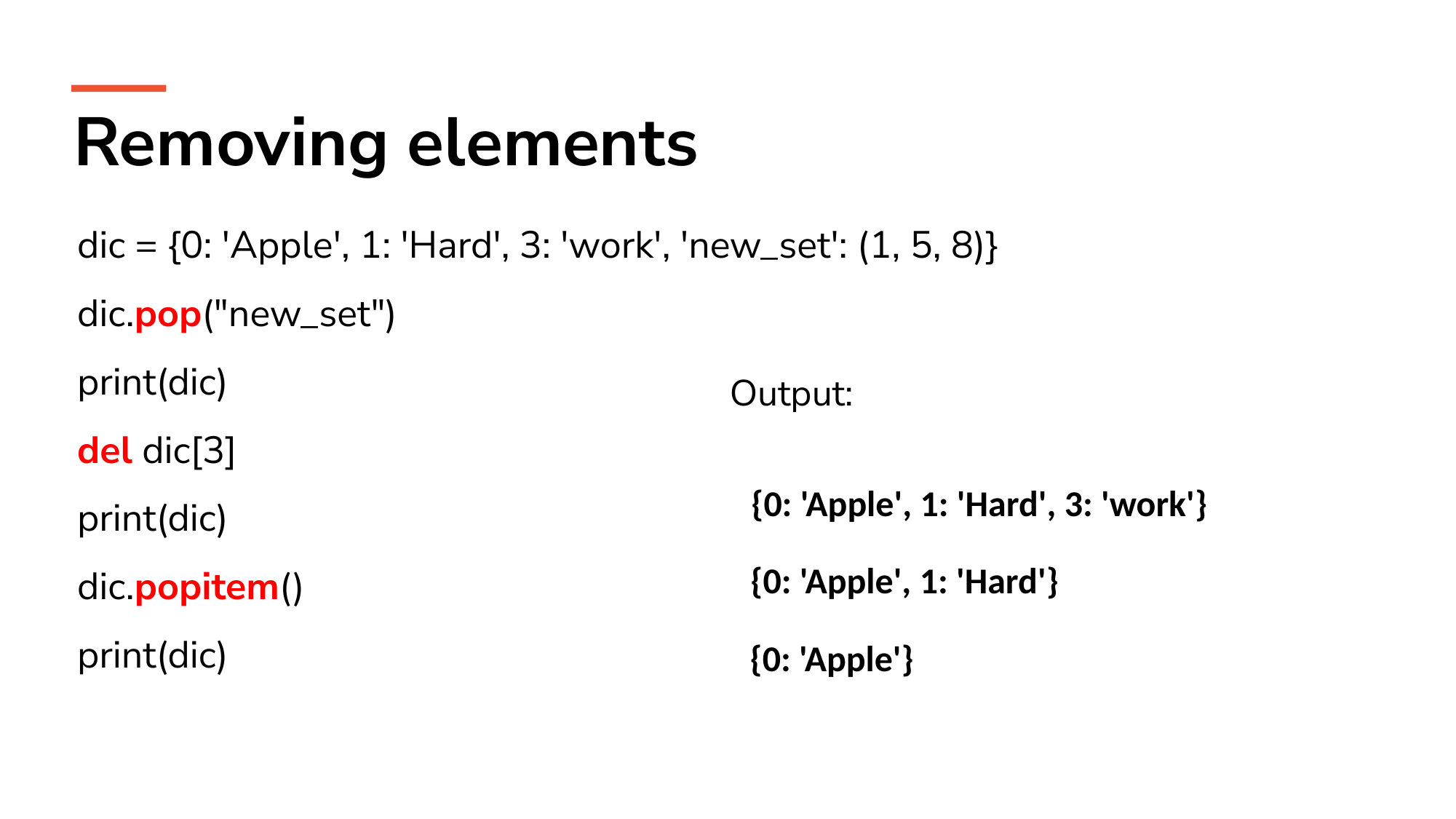

Removing elements
dic = {0: 'Apple', 1: 'Hard', 3: 'work', 'new_set': (1, 5, 8)}
dic.pop("new_set")
print(dic)
del dic[3]
print(dic)
dic.popitem()
print(dic)
Output:
{0: 'Apple', 1: 'Hard', 3: 'work'}
{0: 'Apple', 1: 'Hard'}
{0: 'Apple'}